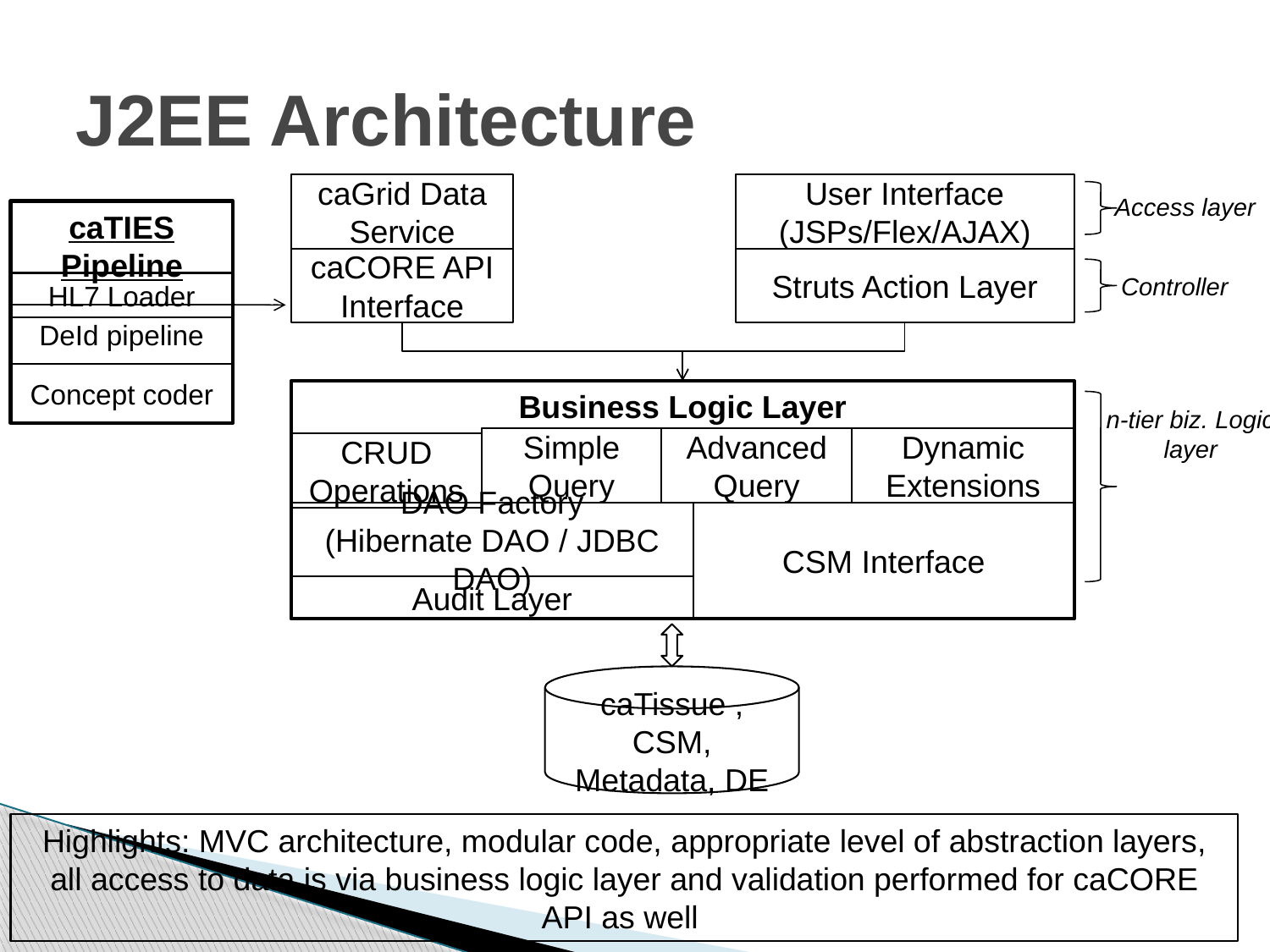

# J2EE Architecture
Access layer

Controller

n-tier biz. Logic layer
caGrid Data Service
caCORE API Interface
User Interface
(JSPs/Flex/AJAX)
Struts Action Layer
caTIES Pipeline
HL7 Loader
DeId pipeline
Concept coder

Business Logic Layer
Simple Query
Advanced Query
Dynamic Extensions
CRUD Operations
DAO Factory
(Hibernate DAO / JDBC DAO)
CSM Interface
Audit Layer

caTissue , CSM, Metadata, DE
Highlights: MVC architecture, modular code, appropriate level of abstraction layers, all access to data is via business logic layer and validation performed for caCORE API as well